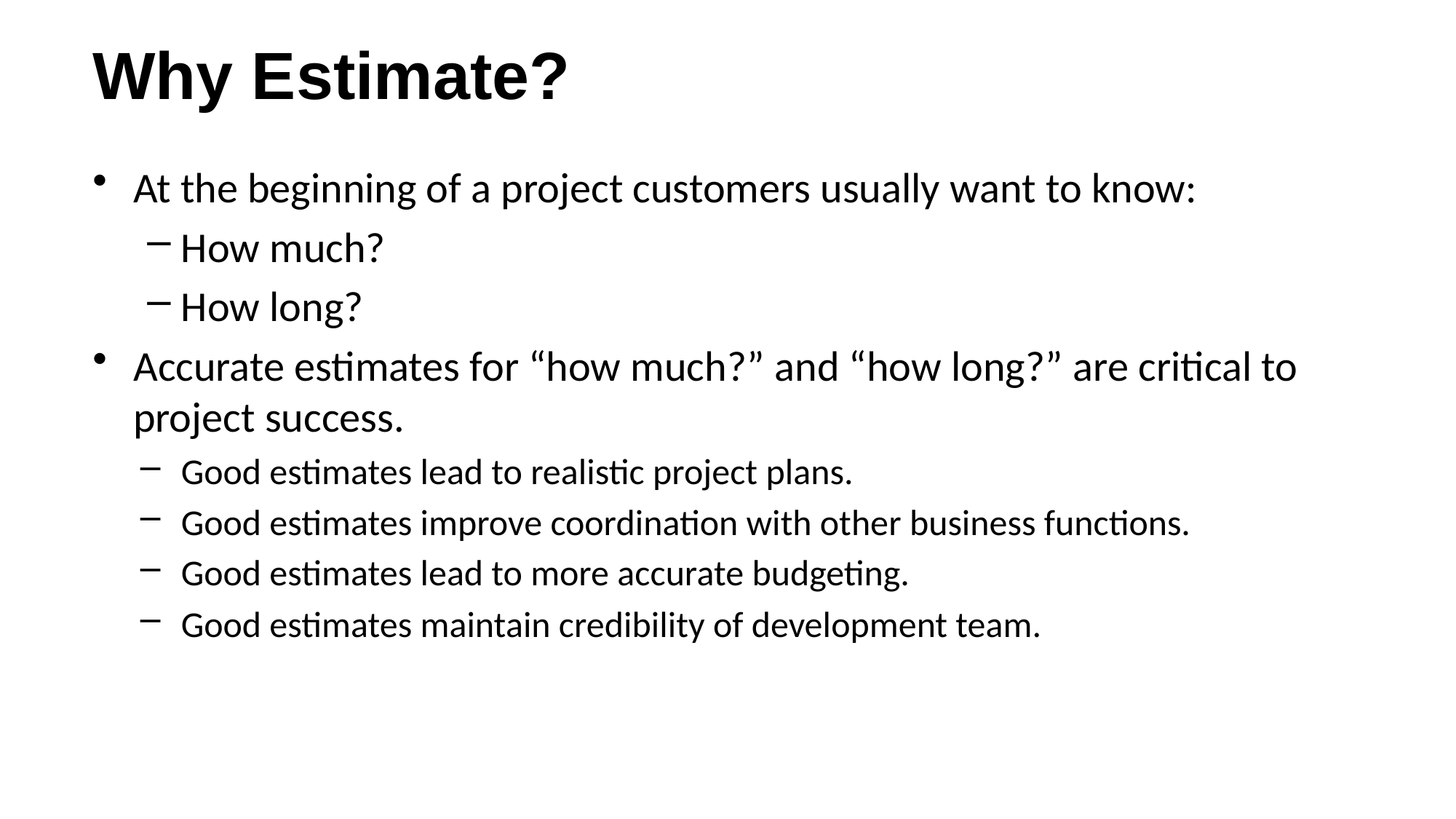

# Why Estimate?
At the beginning of a project customers usually want to know:
How much?
How long?
Accurate estimates for “how much?” and “how long?” are critical to project success.
Good estimates lead to realistic project plans.
Good estimates improve coordination with other business functions.
Good estimates lead to more accurate budgeting.
Good estimates maintain credibility of development team.